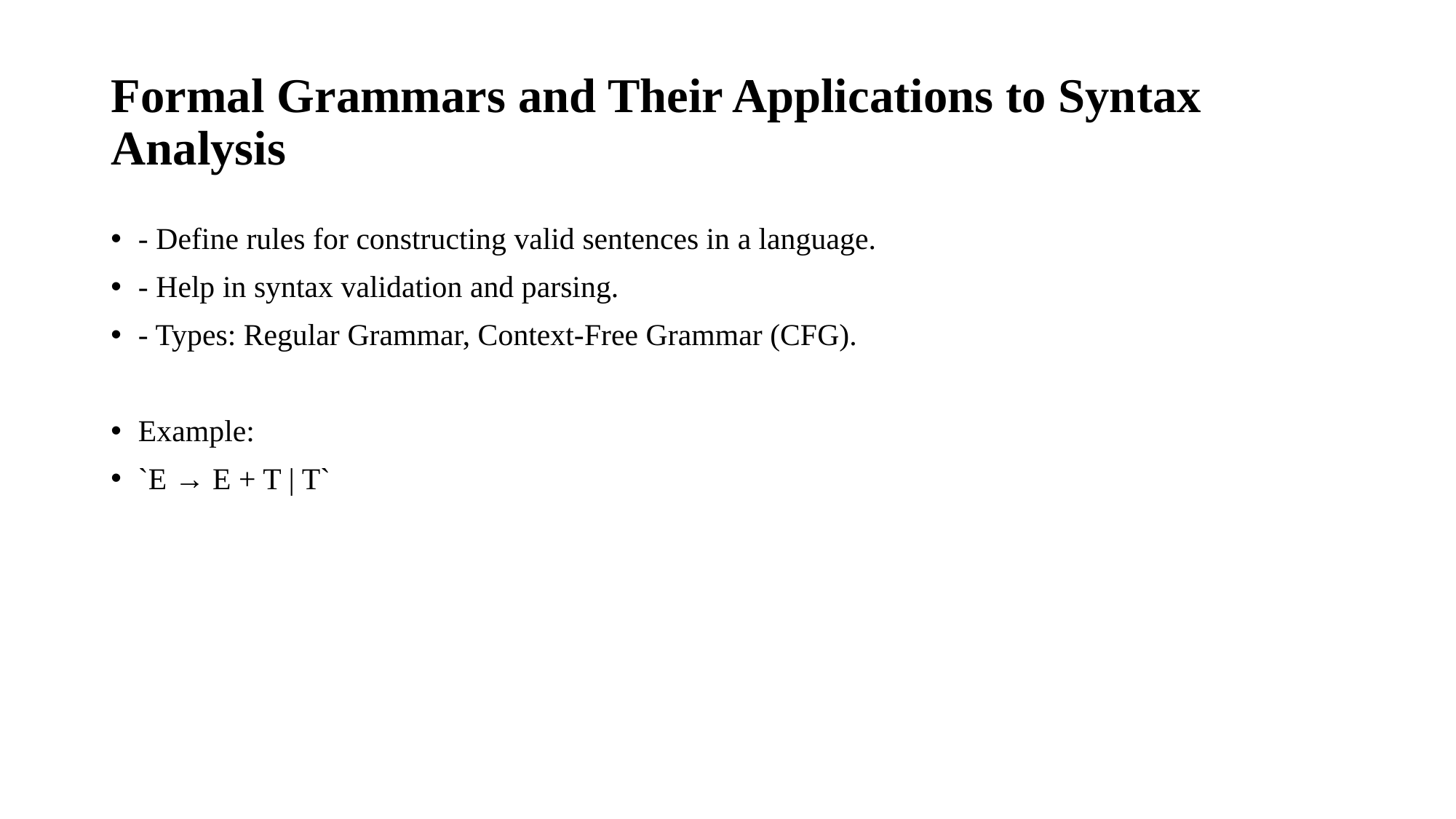

# Formal Grammars and Their Applications to Syntax Analysis
- Define rules for constructing valid sentences in a language.
- Help in syntax validation and parsing.
- Types: Regular Grammar, Context-Free Grammar (CFG).

Example:
`E → E + T | T`